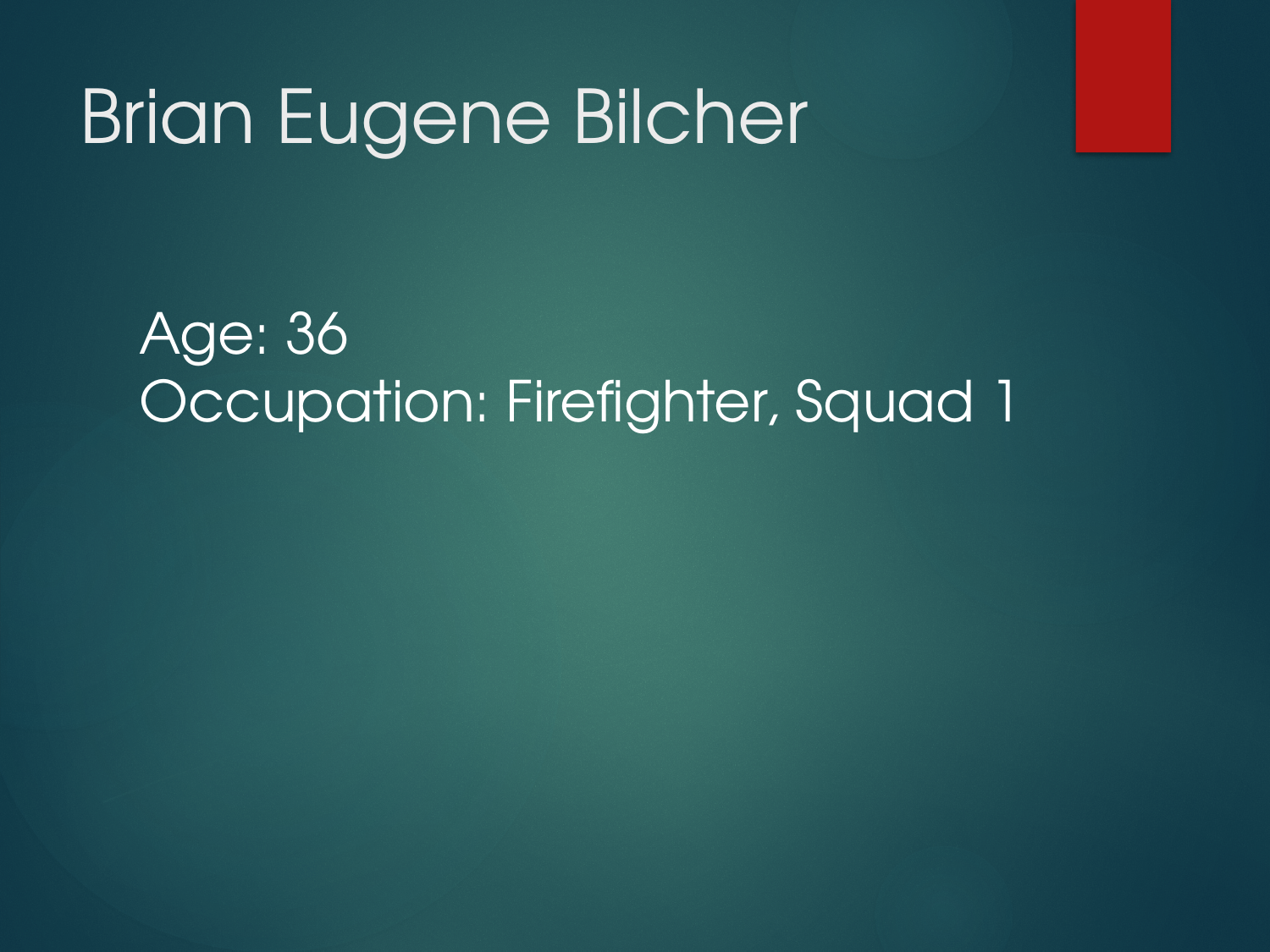

# Brian Eugene Bilcher

Age: 36
Occupation: Firefighter, Squad 1